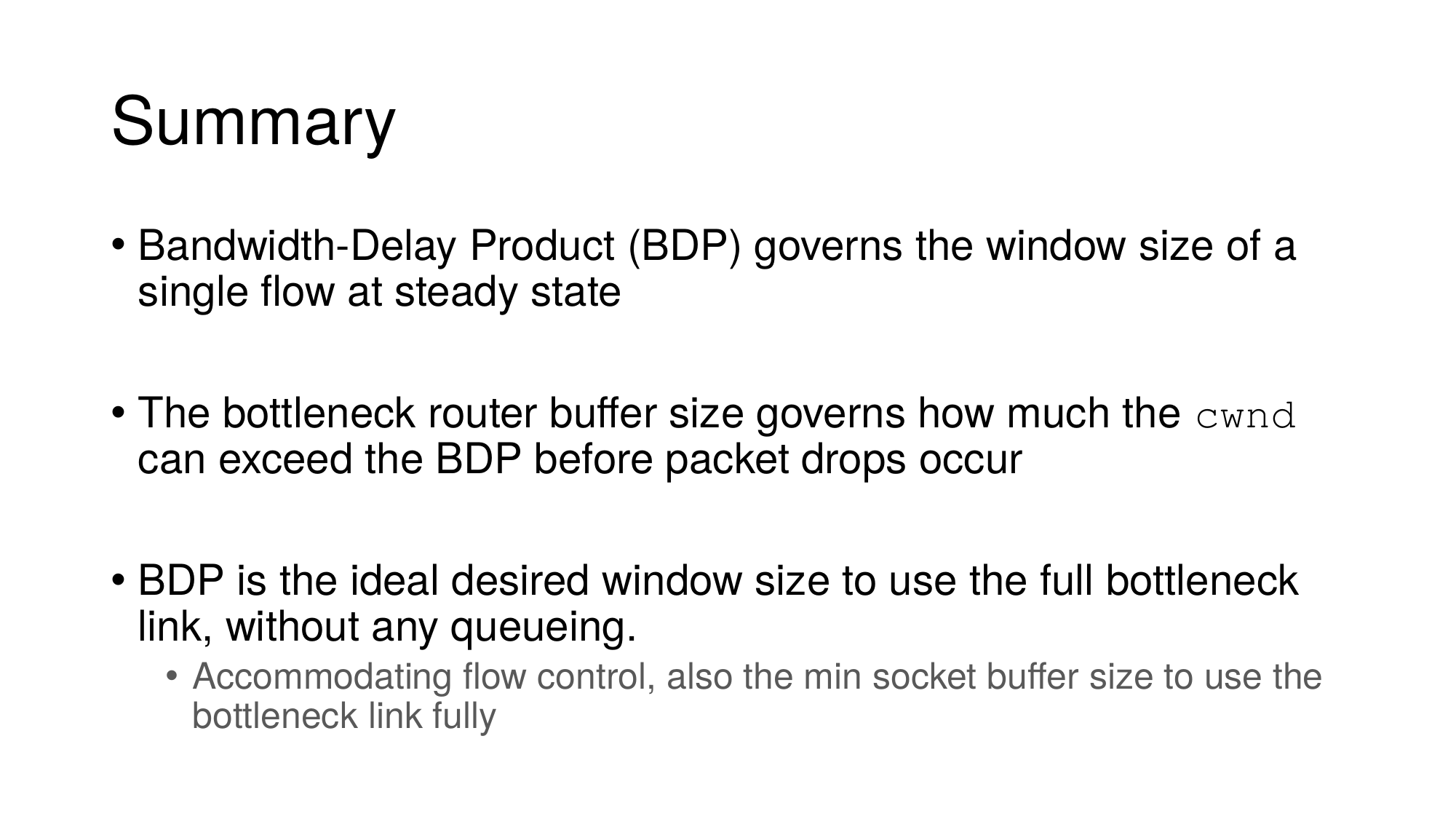

# Summary
Bandwidth-Delay Product (BDP) governs the window size of a single flow at steady state

The bottleneck router buffer size governs how much the cwnd can exceed the BDP before packet drops occur

BDP is the ideal desired window size to use the full bottleneck link, without any queueing.
Accommodating flow control, also the min socket buffer size to use the bottleneck link fully